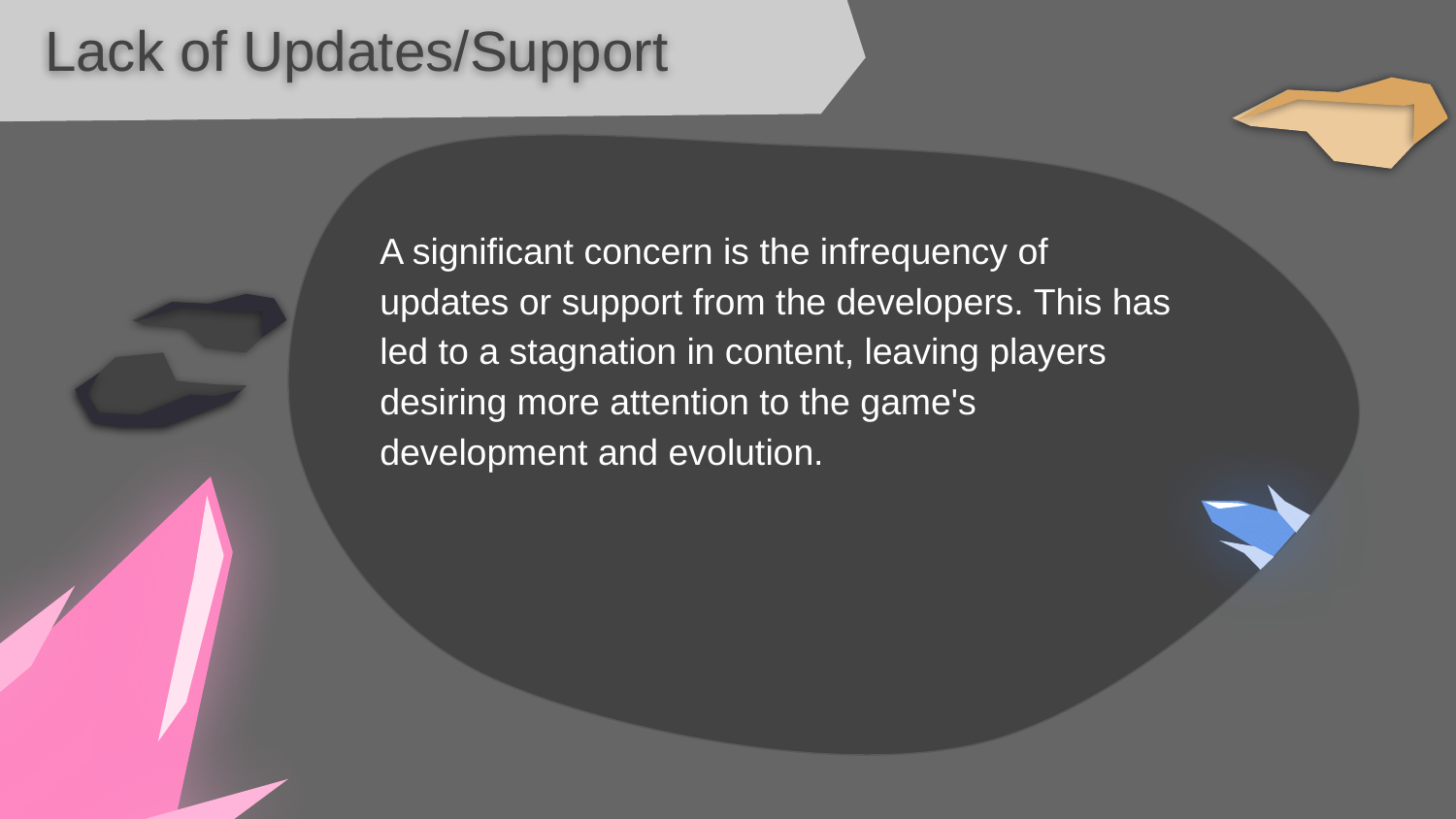

Lack of Updates/Support

A significant concern is the infrequency of updates or support from the developers. This has led to a stagnation in content, leaving players desiring more attention to the game's development and evolution.